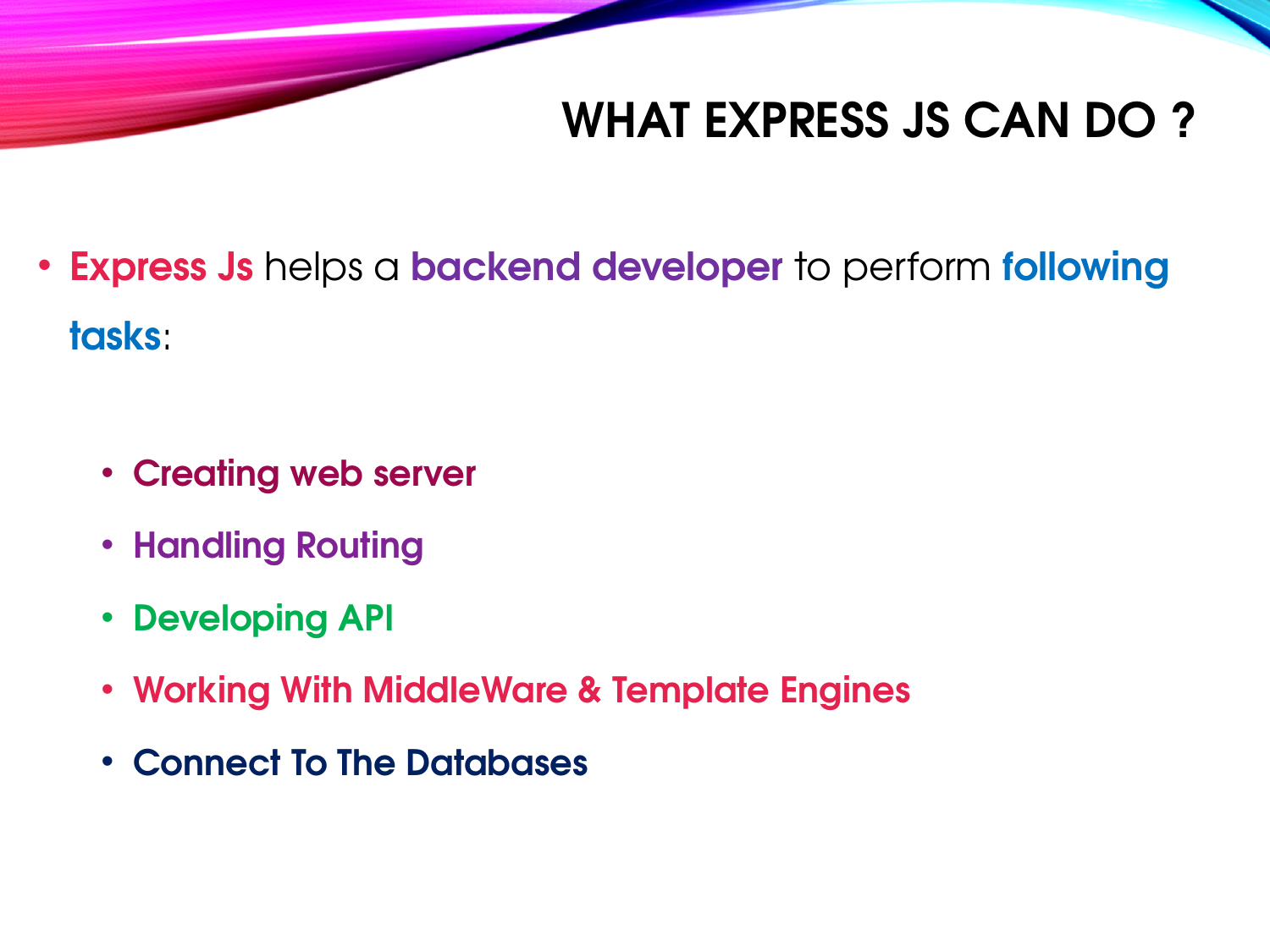

# What express js can do ?
Express Js helps a backend developer to perform following tasks:

Creating web server
Handling Routing
Developing API
Working With MiddleWare & Template Engines
Connect To The Databases